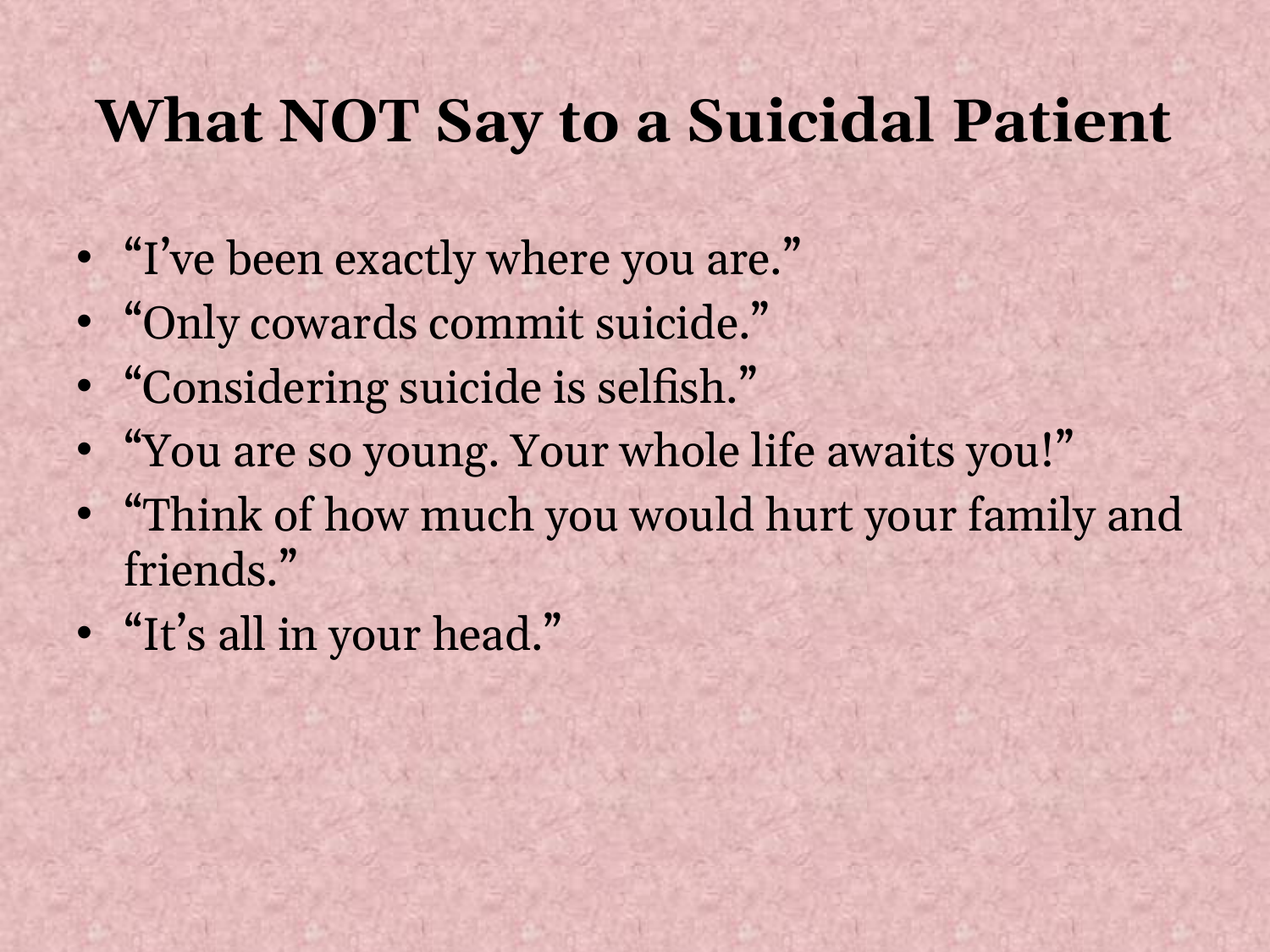

# What NOT Say to a Suicidal Patient
“I’ve been exactly where you are.”
“Only cowards commit suicide.”
“Considering suicide is selfish.”
“You are so young. Your whole life awaits you!”
“Think of how much you would hurt your family and friends.”
“It’s all in your head.”